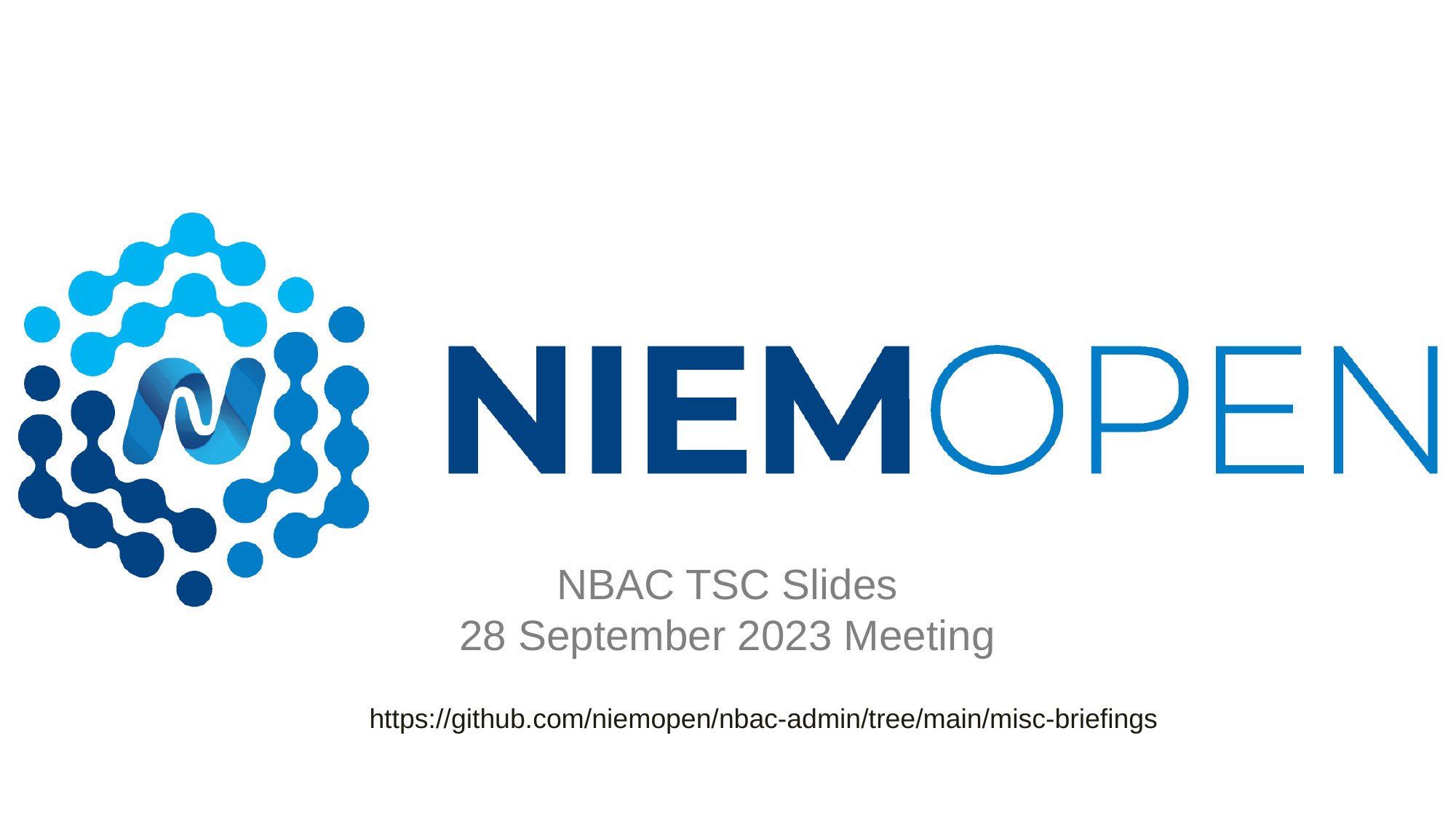

# NBAC TSC Slides 28 September 2023 Meeting
https://github.com/niemopen/nbac-admin/tree/main/misc-briefings